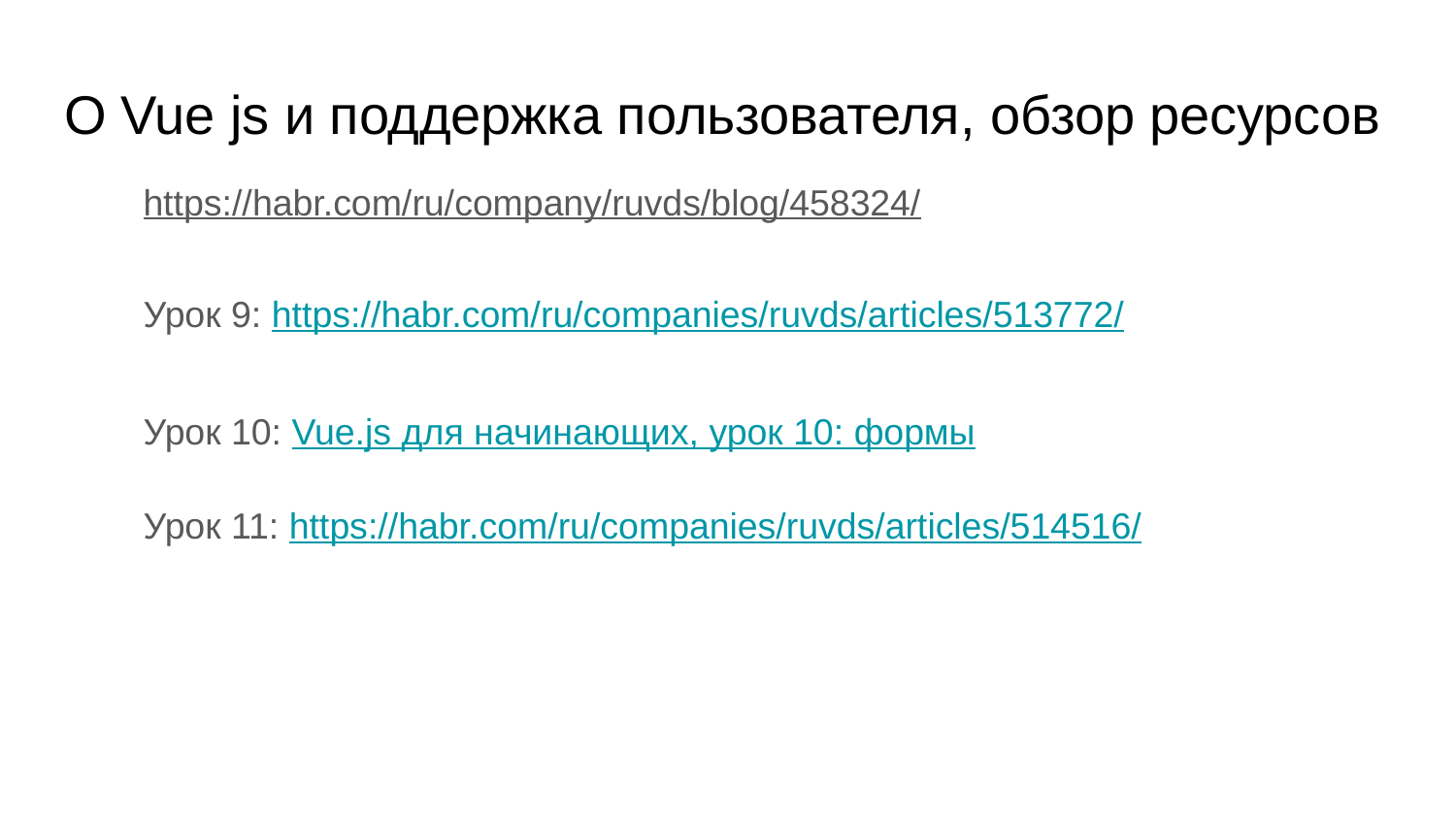

# О Vue js и поддержка пользователя, обзор ресурсов
https://habr.com/ru/company/ruvds/blog/458324/
Урок 9: https://habr.com/ru/companies/ruvds/articles/513772/
Урок 10: Vue.js для начинающих, урок 10: формы
Урок 11: https://habr.com/ru/companies/ruvds/articles/514516/